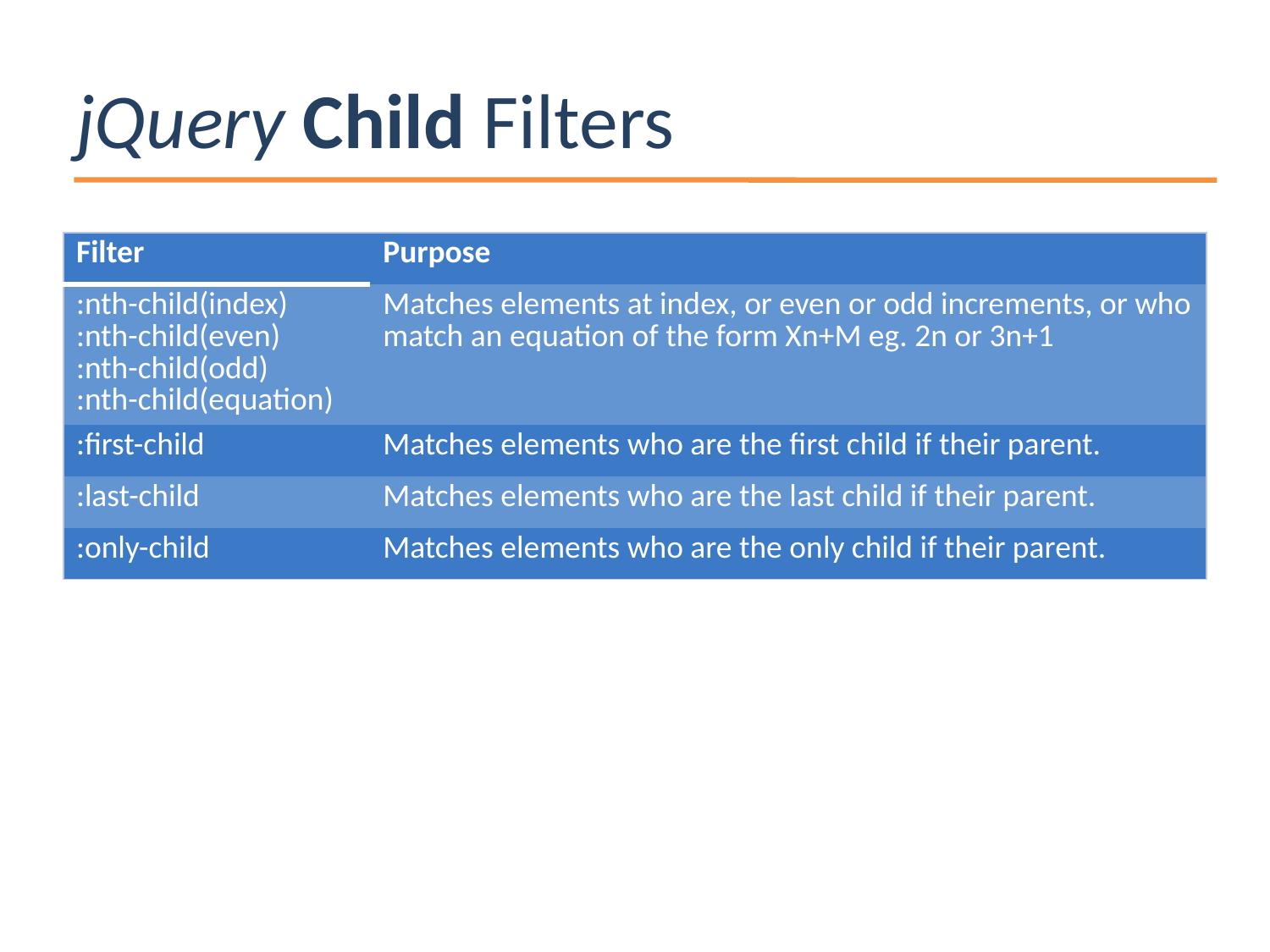

# jQuery Child Filters
| Filter | Purpose |
| --- | --- |
| :nth-child(index) :nth-child(even) :nth-child(odd) :nth-child(equation) | Matches elements at index, or even or odd increments, or who match an equation of the form Xn+M eg. 2n or 3n+1 |
| :first-child | Matches elements who are the first child if their parent. |
| :last-child | Matches elements who are the last child if their parent. |
| :only-child | Matches elements who are the only child if their parent. |